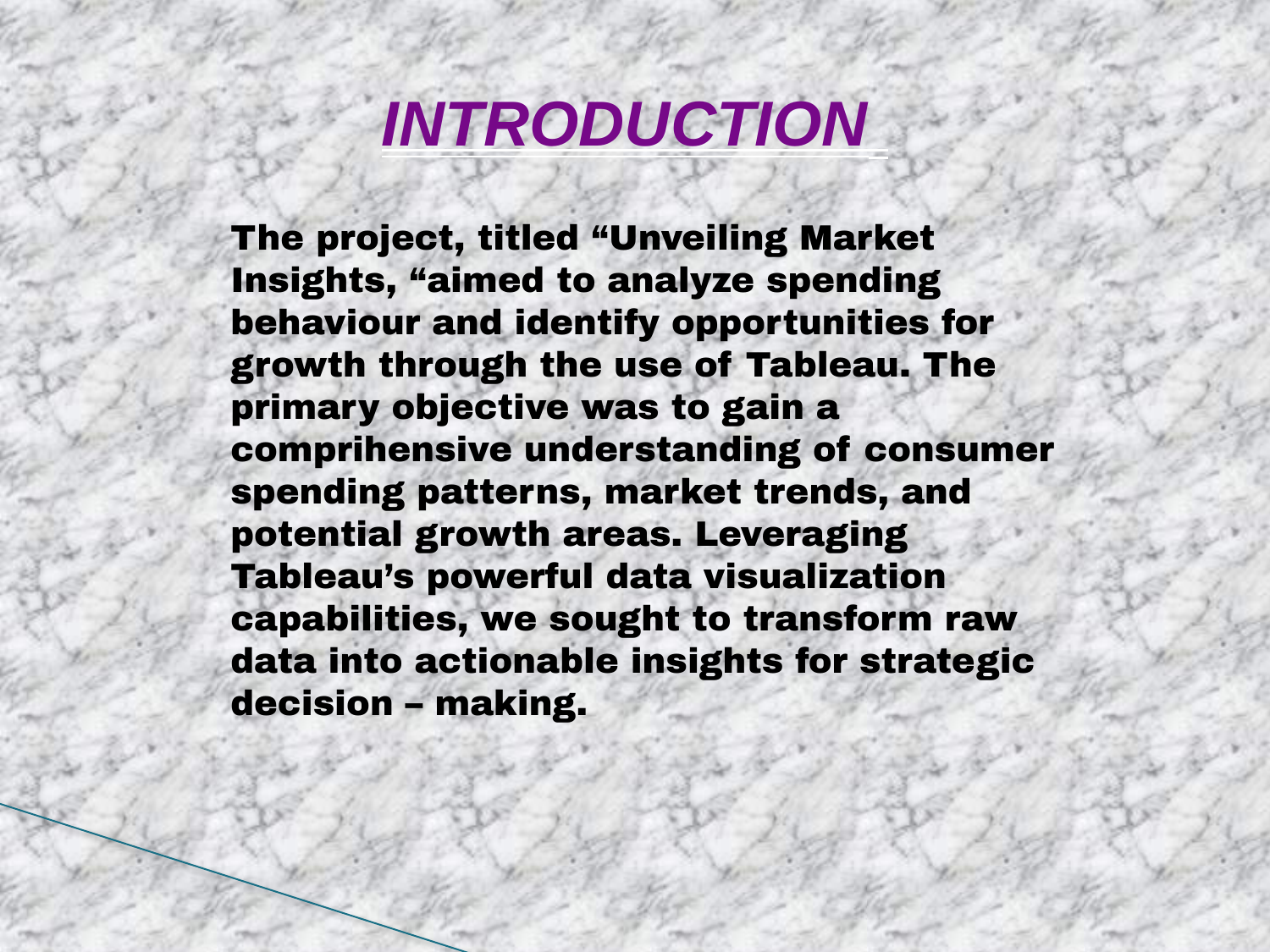

INTRODUCTION
The project, titled “Unveiling Market Insights, “aimed to analyze spending behaviour and identify opportunities for growth through the use of Tableau. The primary objective was to gain a comprihensive understanding of consumer spending patterns, market trends, and potential growth areas. Leveraging Tableau’s powerful data visualization capabilities, we sought to transform raw data into actionable insights for strategic decision – making.